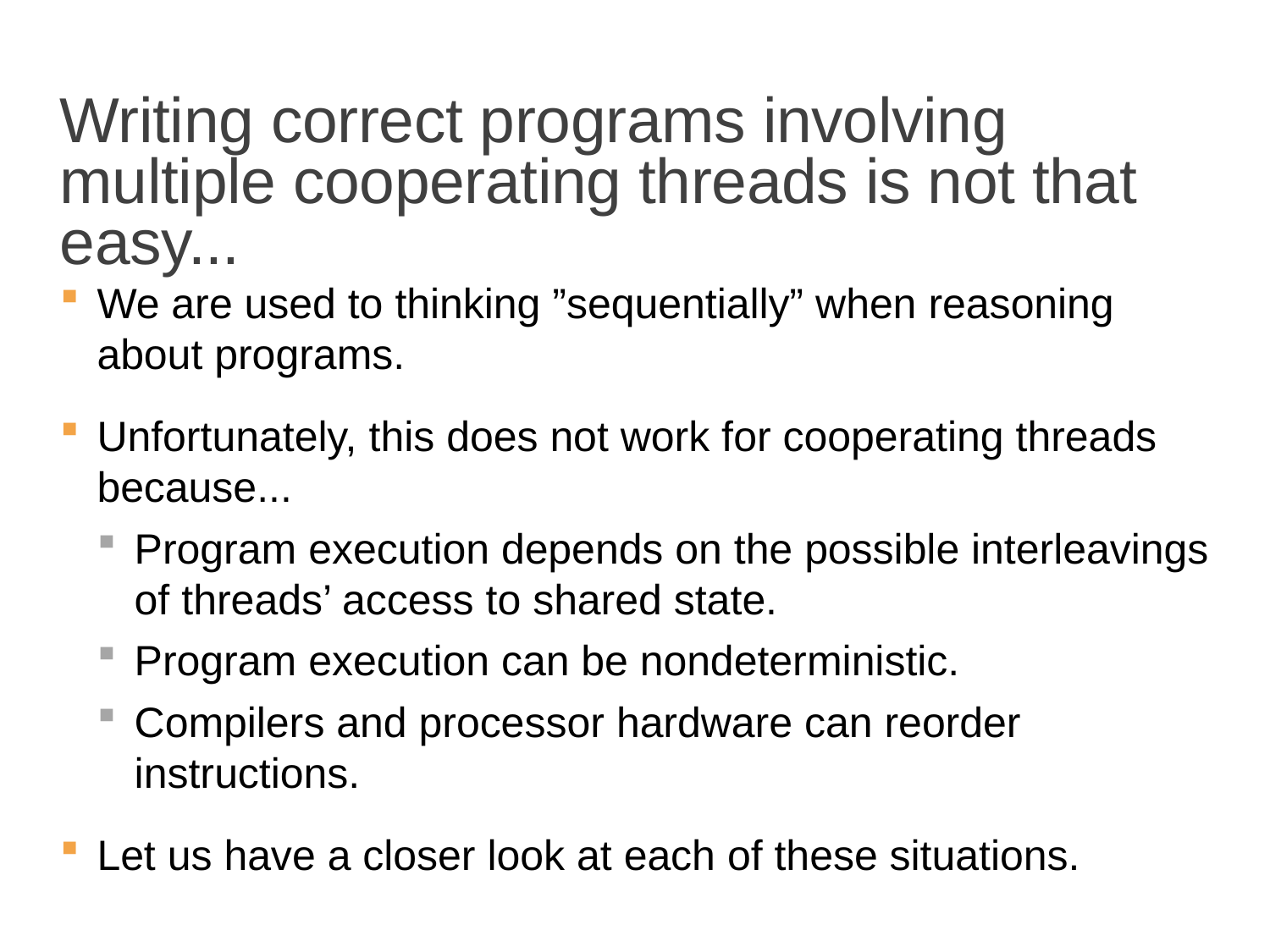

# Writing correct programs involving multiple cooperating threads is not that easy...
We are used to thinking ”sequentially” when reasoning about programs.
Unfortunately, this does not work for cooperating threads because...
Program execution depends on the possible interleavings of threads’ access to shared state.
Program execution can be nondeterministic.
Compilers and processor hardware can reorder instructions.
Let us have a closer look at each of these situations.